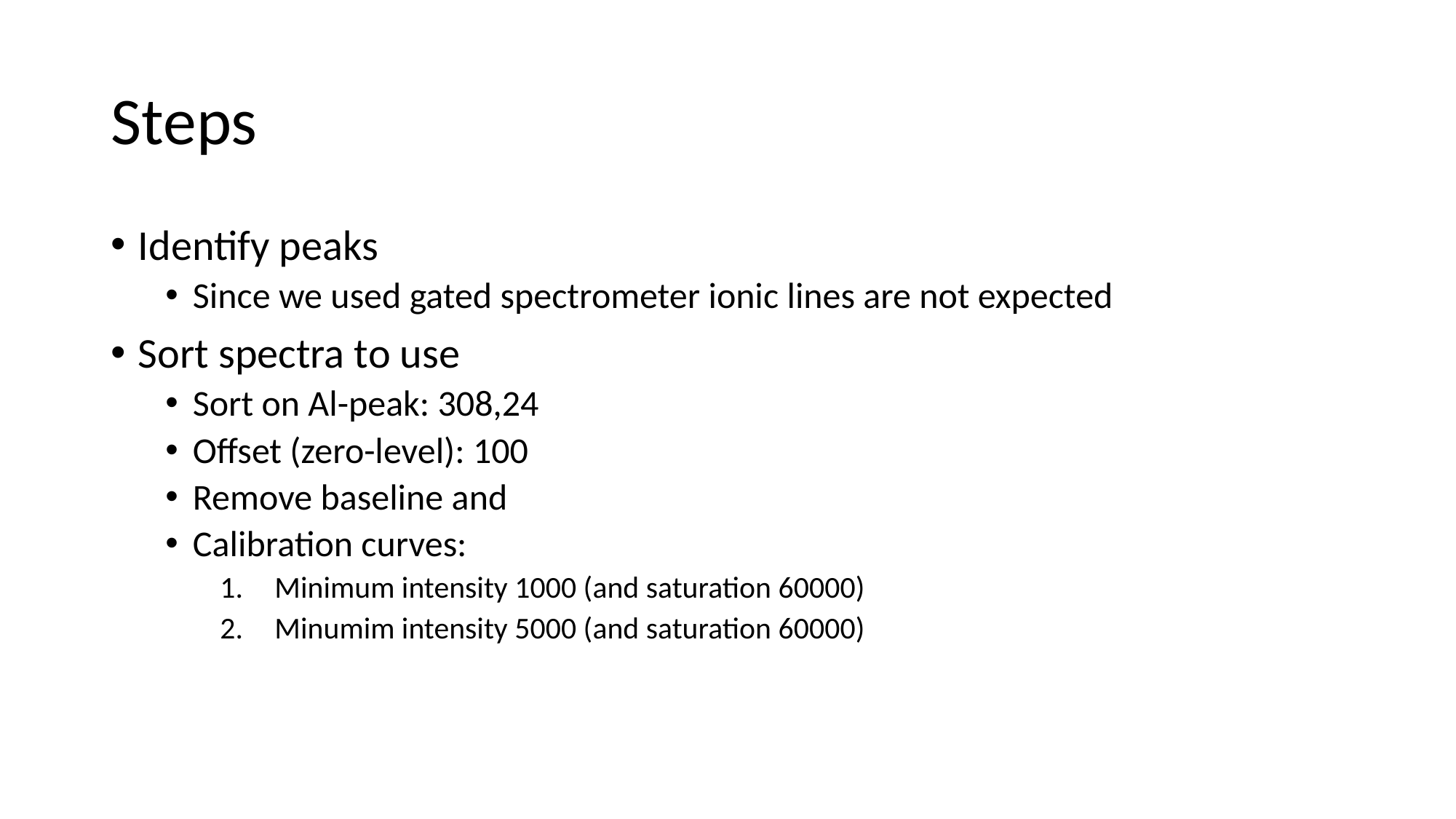

# Steps
Identify peaks
Since we used gated spectrometer ionic lines are not expected
Sort spectra to use
Sort on Al-peak: 308,24
Offset (zero-level): 100
Remove baseline and
Calibration curves:
Minimum intensity 1000 (and saturation 60000)
Minumim intensity 5000 (and saturation 60000)